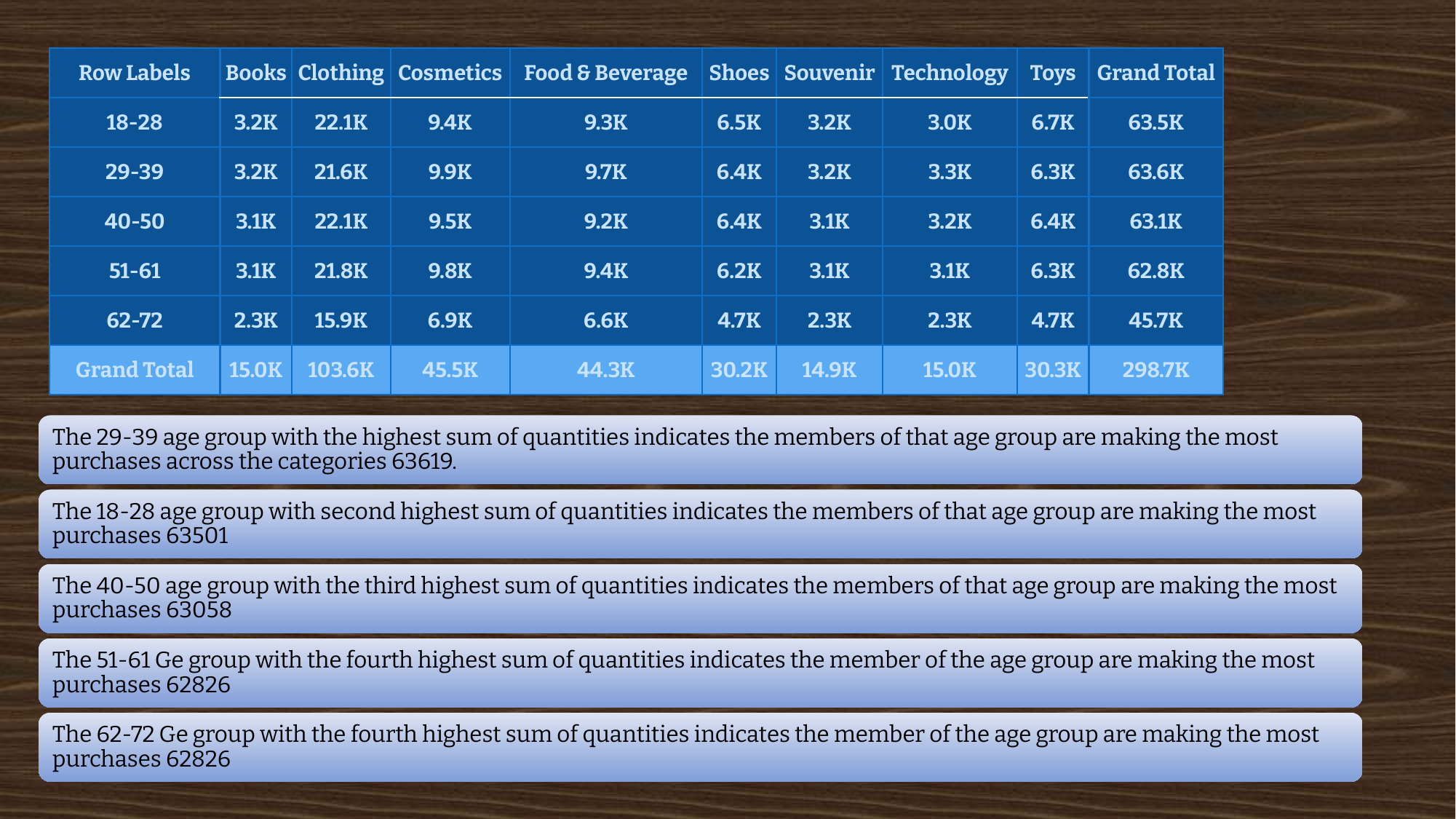

| Row Labels | Books | Clothing | Cosmetics | Food & Beverage | Shoes | Souvenir | Technology | Toys | Grand Total |
| --- | --- | --- | --- | --- | --- | --- | --- | --- | --- |
| 18-28 | 3.2K | 22.1K | 9.4K | 9.3K | 6.5K | 3.2K | 3.0K | 6.7K | 63.5K |
| 29-39 | 3.2K | 21.6K | 9.9K | 9.7K | 6.4K | 3.2K | 3.3K | 6.3K | 63.6K |
| 40-50 | 3.1K | 22.1K | 9.5K | 9.2K | 6.4K | 3.1K | 3.2K | 6.4K | 63.1K |
| 51-61 | 3.1K | 21.8K | 9.8K | 9.4K | 6.2K | 3.1K | 3.1K | 6.3K | 62.8K |
| 62-72 | 2.3K | 15.9K | 6.9K | 6.6K | 4.7K | 2.3K | 2.3K | 4.7K | 45.7K |
| Grand Total | 15.0K | 103.6K | 45.5K | 44.3K | 30.2K | 14.9K | 15.0K | 30.3K | 298.7K |
The 29-39 age group with the highest sum of quantities indicates the members of that age group are making the most purchases across the categories 63619.
The 18-28 age group with second highest sum of quantities indicates the members of that age group are making the most purchases 63501
The 40-50 age group with the third highest sum of quantities indicates the members of that age group are making the most purchases 63058
The 51-61 Ge group with the fourth highest sum of quantities indicates the member of the age group are making the most purchases 62826
The 62-72 Ge group with the fourth highest sum of quantities indicates the member of the age group are making the most purchases 62826